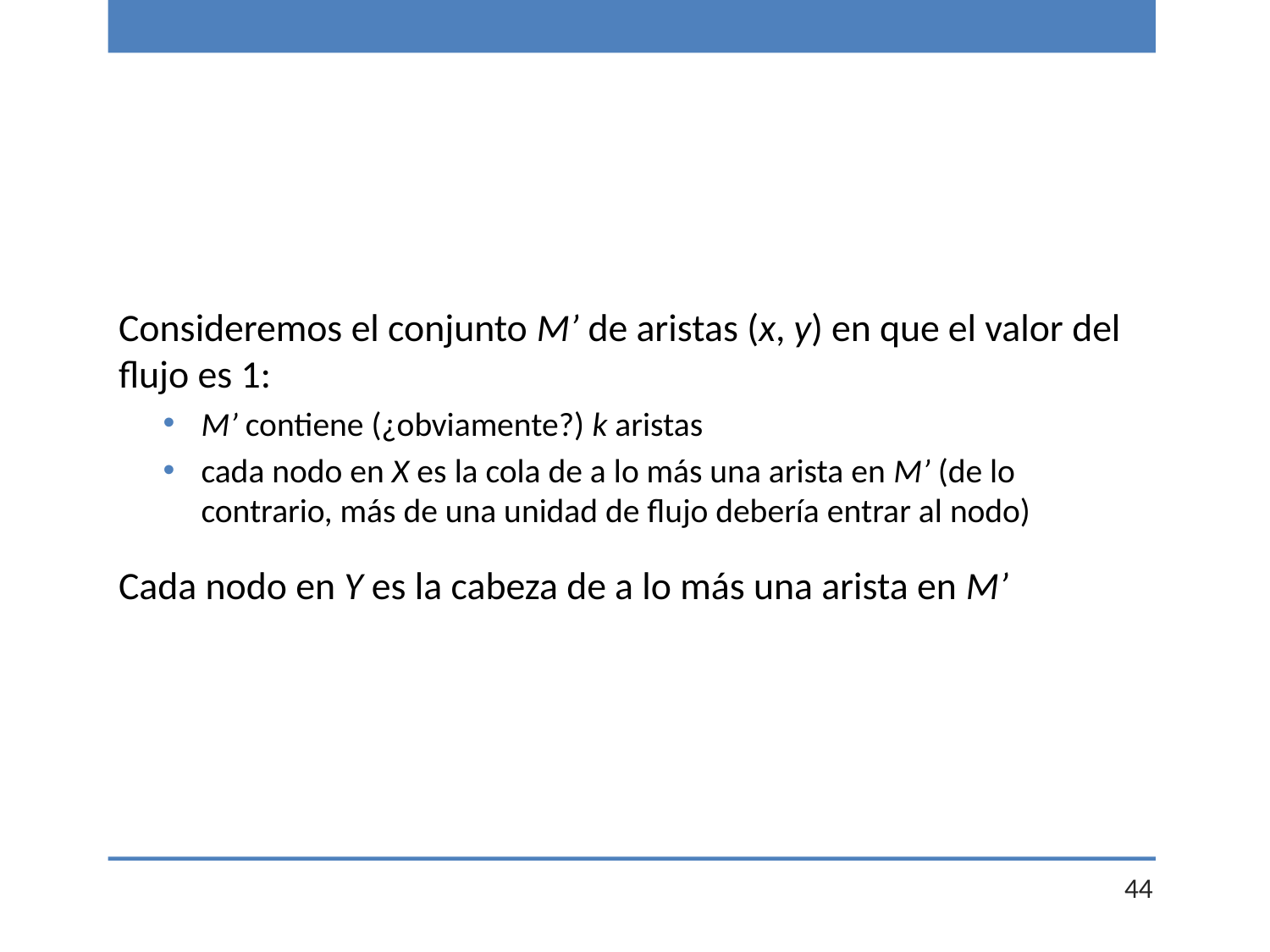

Consideremos el conjunto M’ de aristas (x, y) en que el valor del flujo es 1:
M’ contiene (¿obviamente?) k aristas
cada nodo en X es la cola de a lo más una arista en M’ (de lo contrario, más de una unidad de flujo debería entrar al nodo)
Cada nodo en Y es la cabeza de a lo más una arista en M’
44